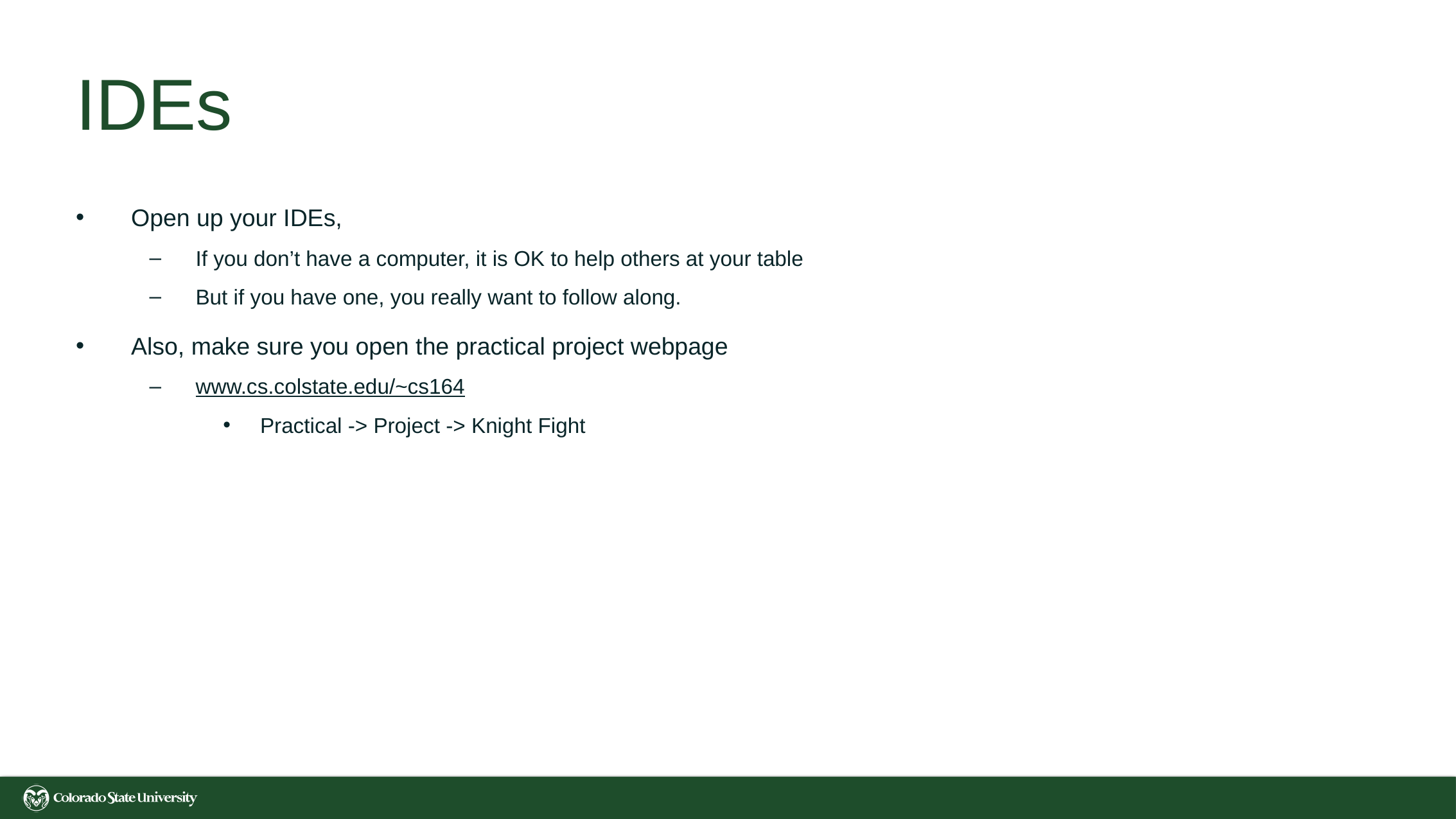

# IDEs
Open up your IDEs,
If you don’t have a computer, it is OK to help others at your table
But if you have one, you really want to follow along.
Also, make sure you open the practical project webpage
www.cs.colstate.edu/~cs164
Practical -> Project -> Knight Fight